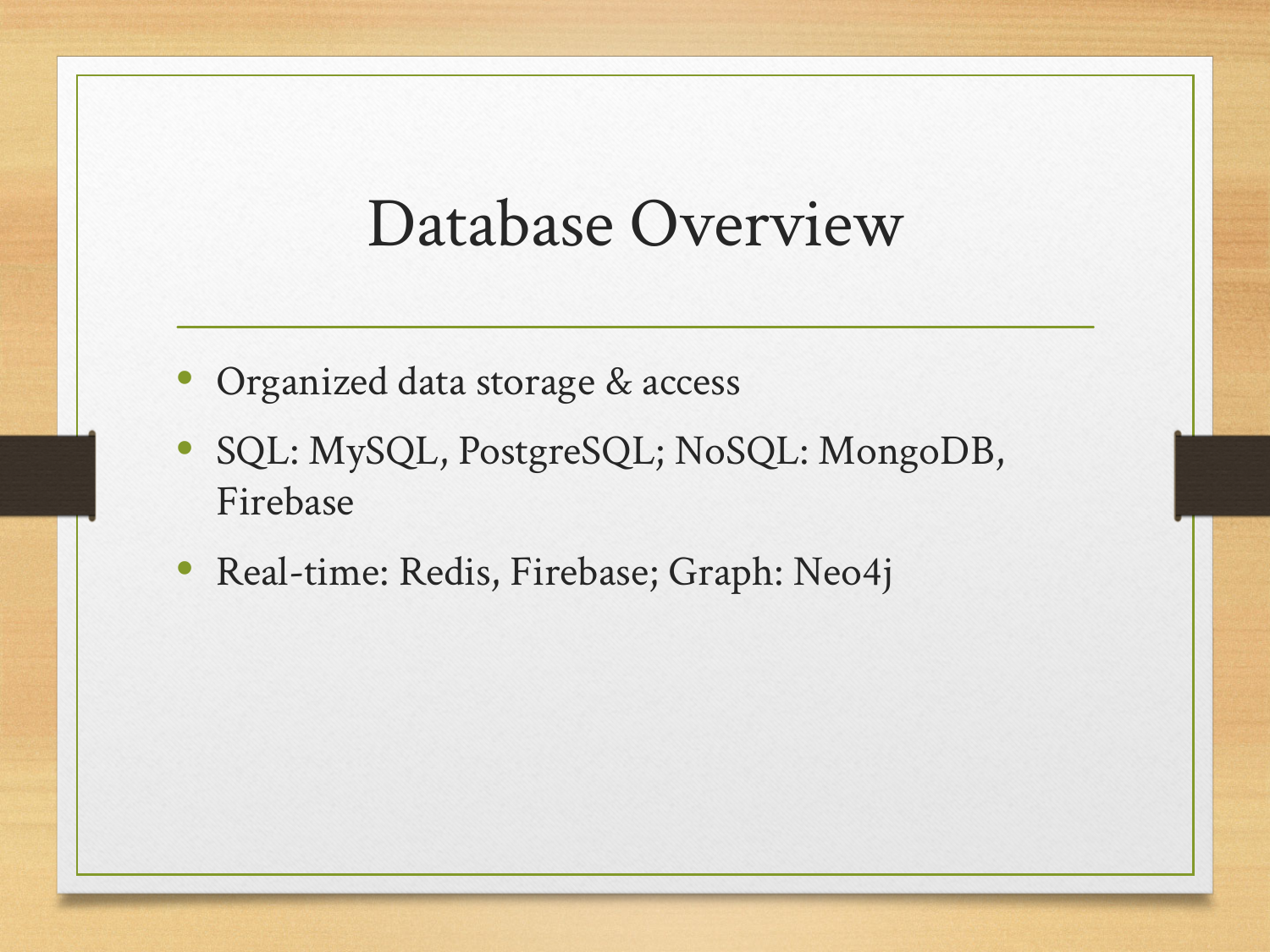

# Database Overview
Organized data storage & access
SQL: MySQL, PostgreSQL; NoSQL: MongoDB, Firebase
Real-time: Redis, Firebase; Graph: Neo4j